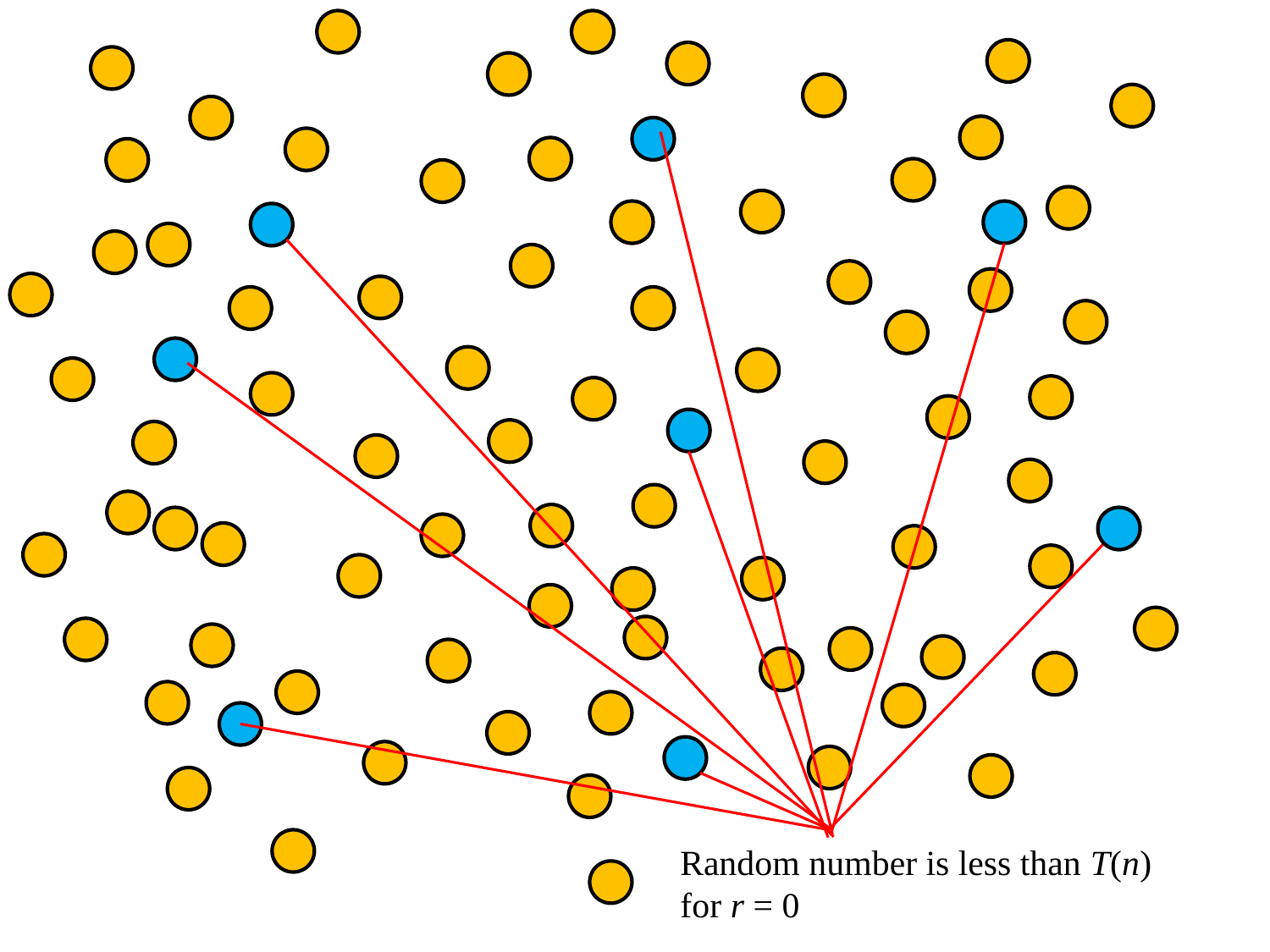

Random number is less than T(n) for r = 0